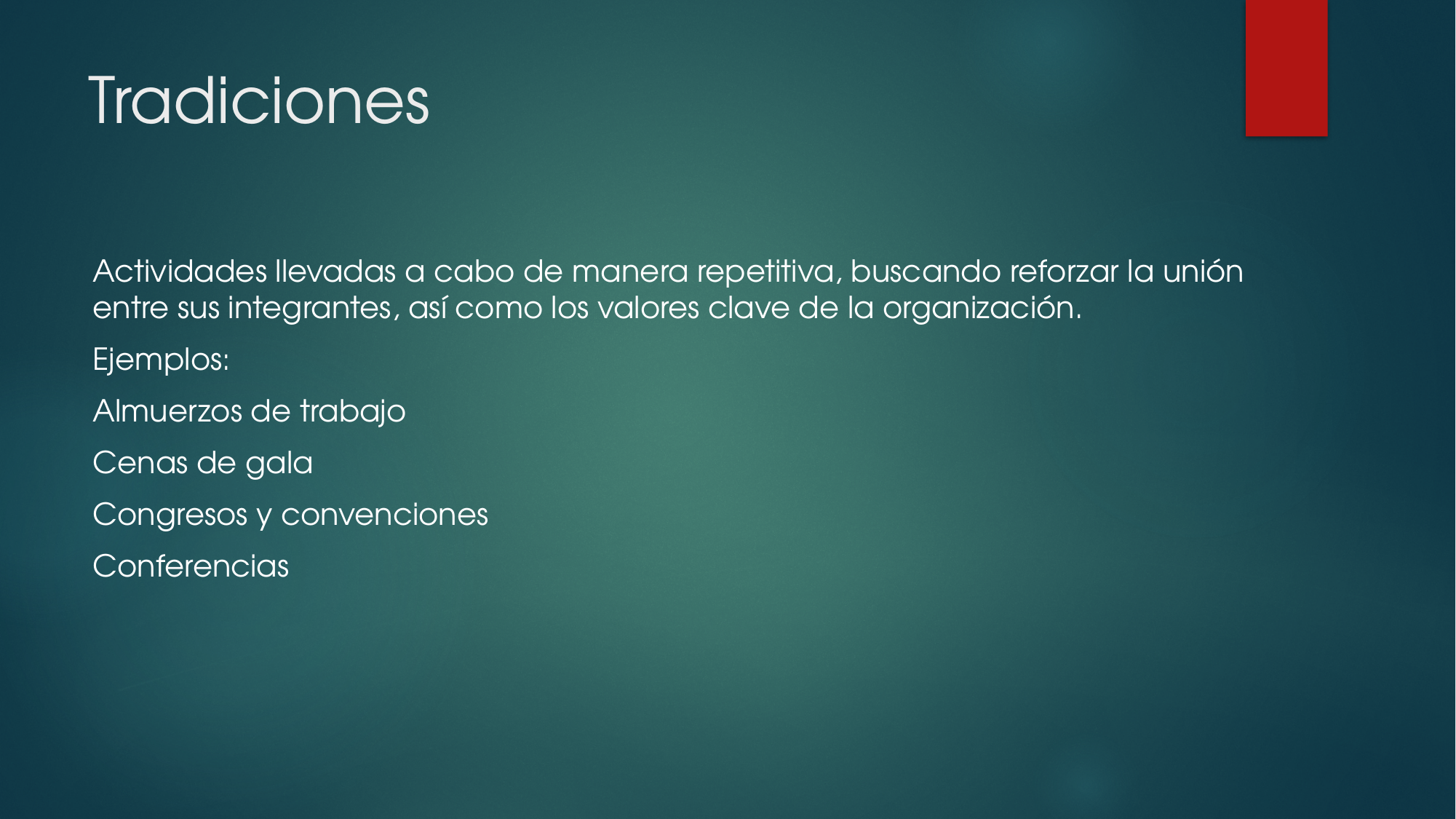

# Tradiciones
Actividades llevadas a cabo de manera repetitiva, buscando reforzar la unión entre sus integrantes, así como los valores clave de la organización.
Ejemplos:
Almuerzos de trabajo
Cenas de gala
Congresos y convenciones
Conferencias